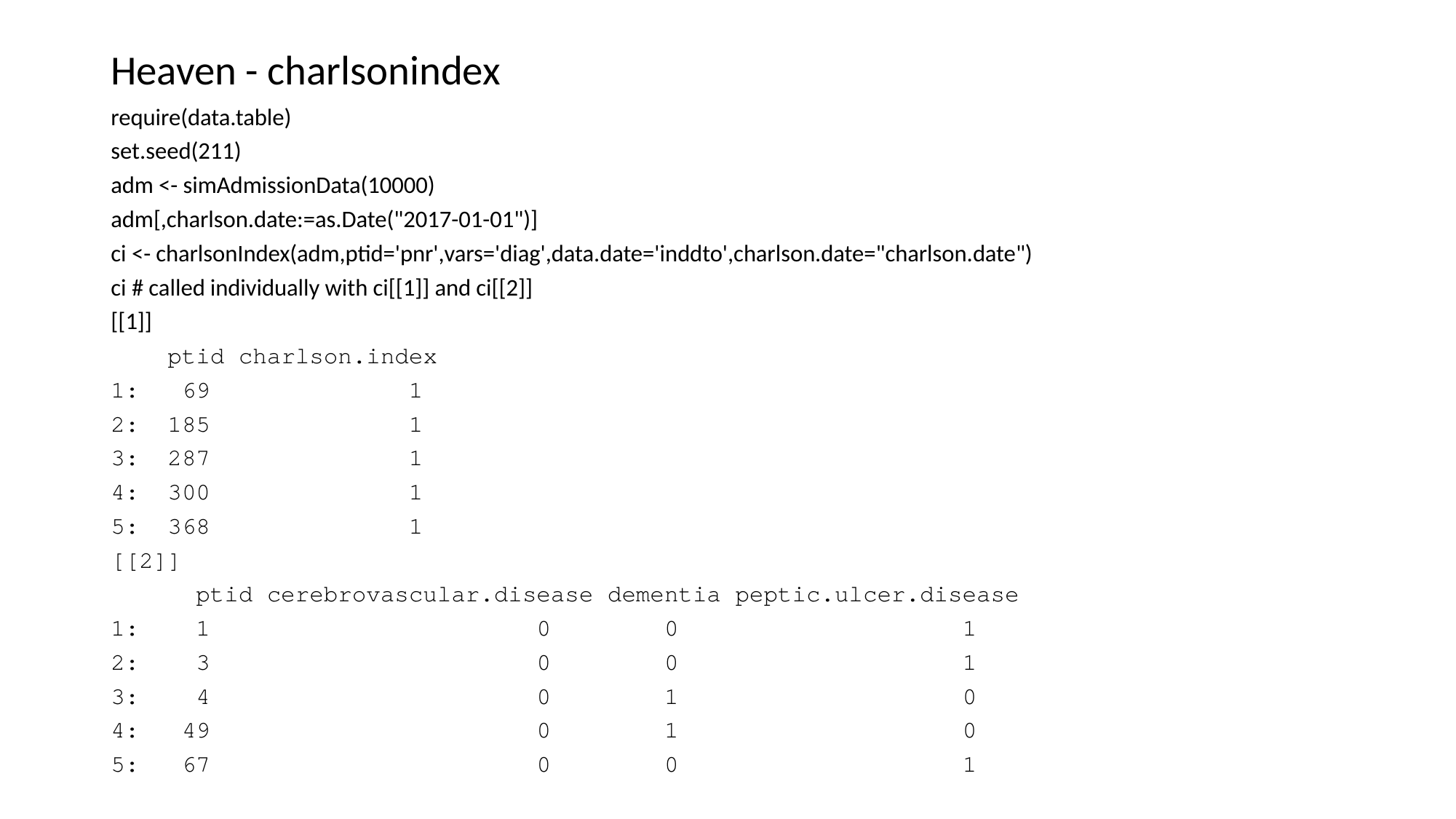

# Heaven - charlsonindex
require(data.table)
set.seed(211)
adm <- simAdmissionData(10000)
adm[,charlson.date:=as.Date("2017-01-01")]
ci <- charlsonIndex(adm,ptid='pnr',vars='diag',data.date='inddto',charlson.date="charlson.date")
ci # called individually with ci[[1]] and ci[[2]]
[[1]]
    ptid charlson.index
1:   69              1
2:  185              1
3:  287              1
4:  300              1
5:  368              1
[[2]]
      ptid cerebrovascular.disease dementia peptic.ulcer.disease
1:    1                       0        0                    1
2:    3                       0        0                    1
3:    4                       0        1                    0
4:   49                       0        1                    0
5:   67                       0        0                    1